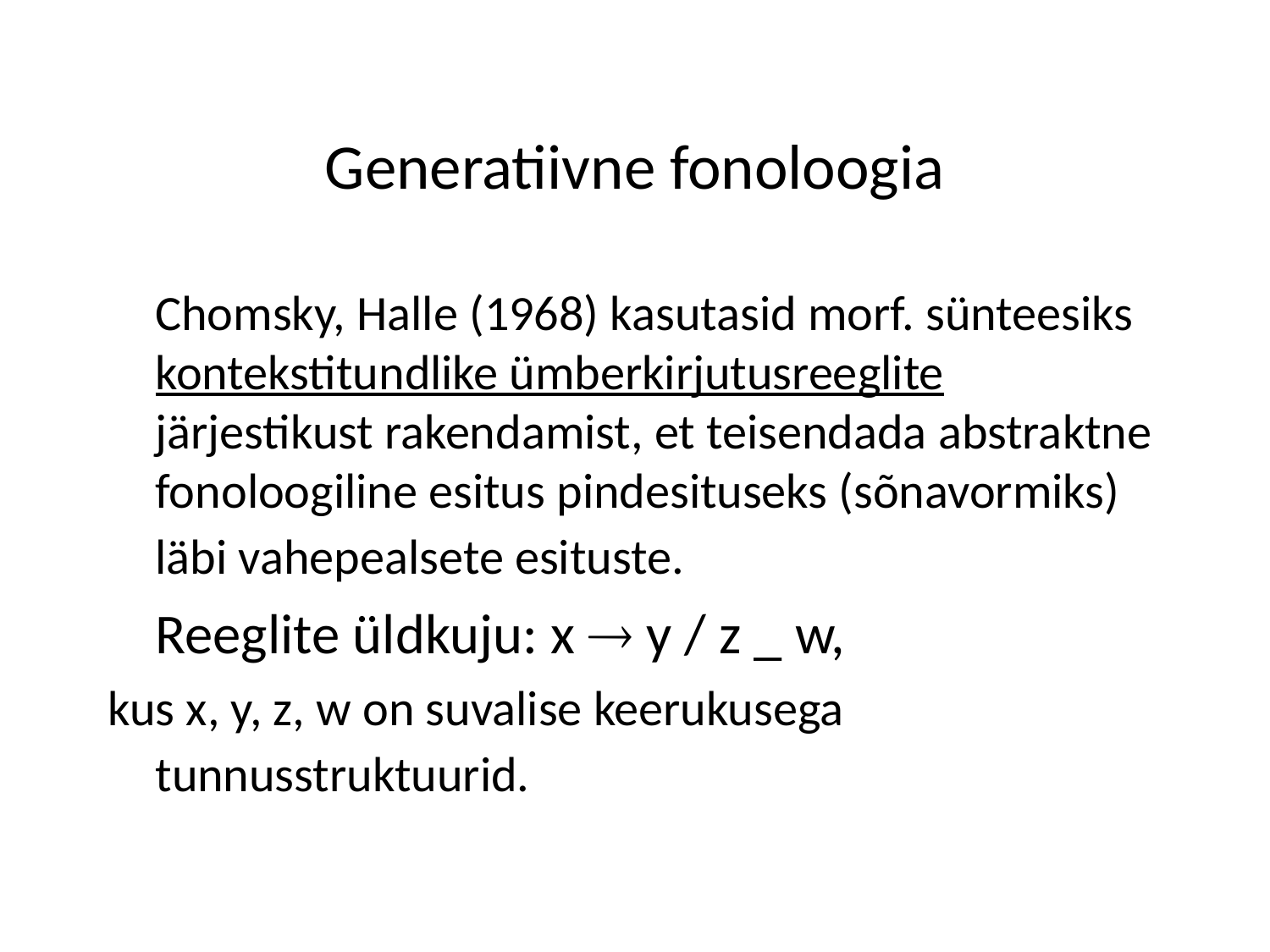

Generatiivne fonoloogia
Chomsky, Halle (1968) kasutasid morf. sünteesiks kontekstitundlike ümberkirjutusreeglite järjestikust rakendamist, et teisendada abstraktne fonoloogiline esitus pindesituseks (sõnavormiks) läbi vahepealsete esituste.
Reeglite üldkuju: x → y / z _ w,
kus x, y, z, w on suvalise keerukusega tunnusstruktuurid.